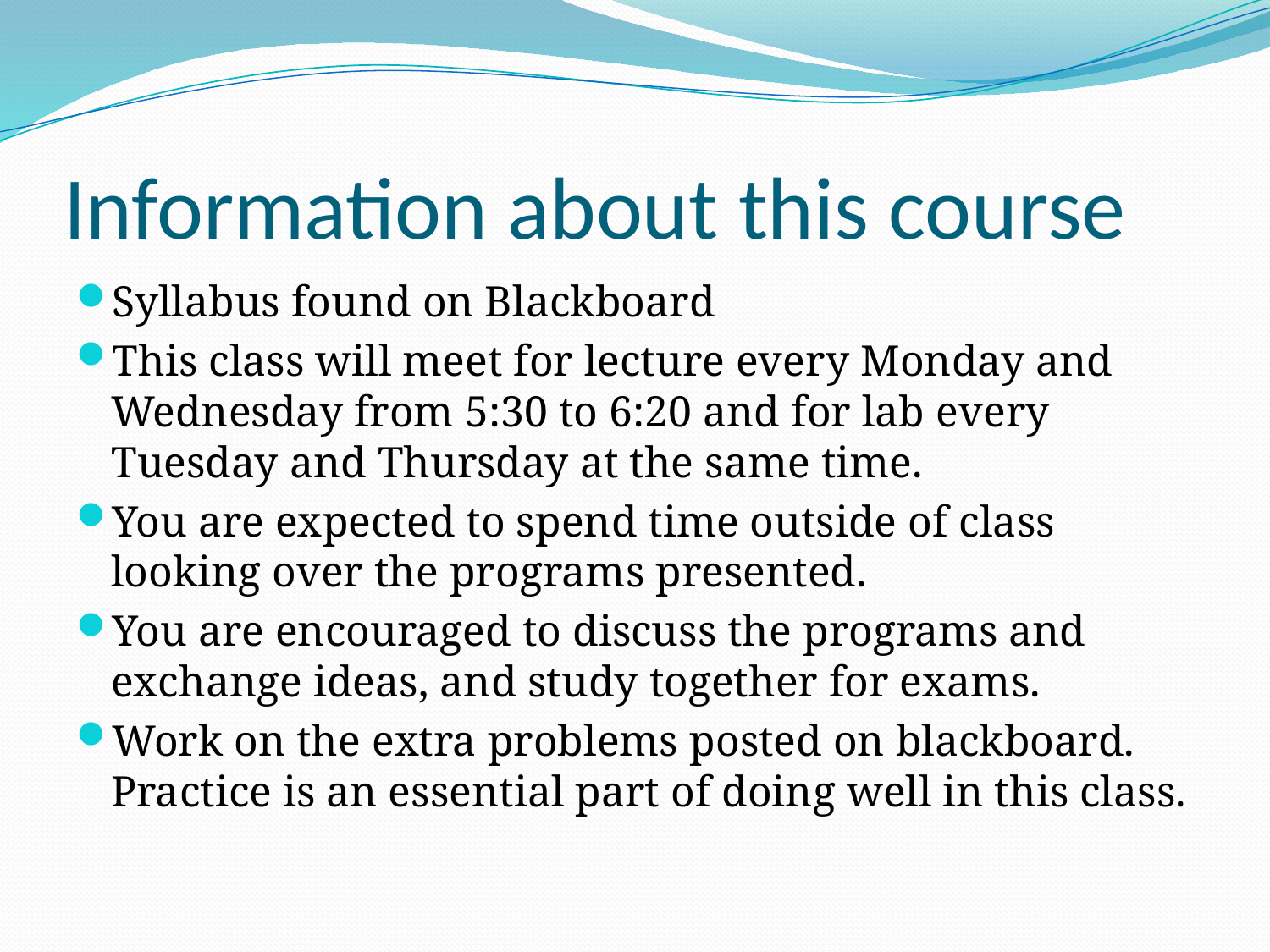

# Information about this course
Syllabus found on Blackboard
This class will meet for lecture every Monday and Wednesday from 5:30 to 6:20 and for lab every Tuesday and Thursday at the same time.
You are expected to spend time outside of class looking over the programs presented.
You are encouraged to discuss the programs and exchange ideas, and study together for exams.
Work on the extra problems posted on blackboard.  Practice is an essential part of doing well in this class.